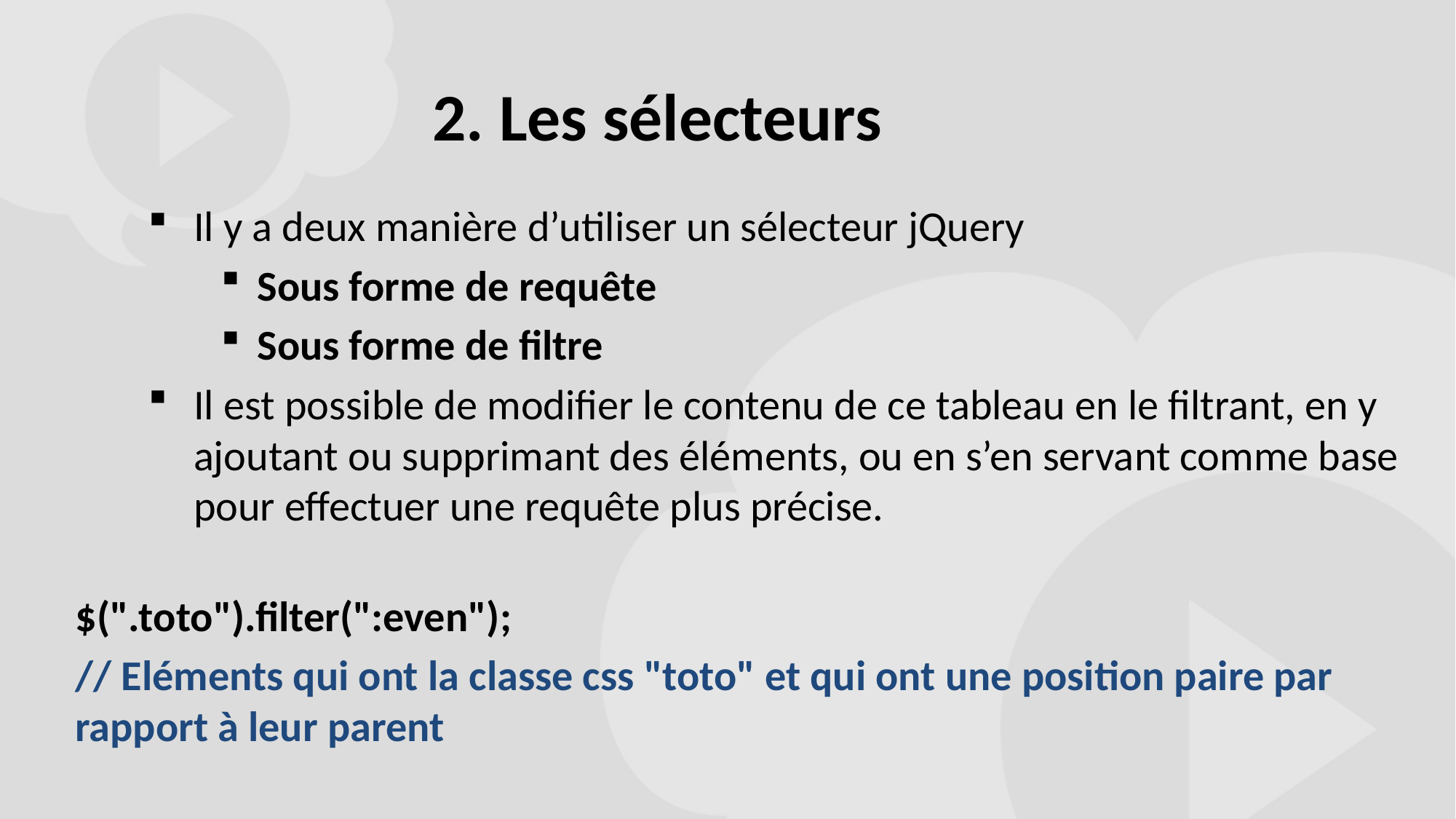

# 2. Les sélecteurs
Il y a deux manière d’utiliser un sélecteur jQuery
Sous forme de requête
Sous forme de filtre
Il est possible de modifier le contenu de ce tableau en le filtrant, en y ajoutant ou supprimant des éléments, ou en s’en servant comme base pour effectuer une requête plus précise.
$(".toto").filter(":even");
// Eléments qui ont la classe css "toto" et qui ont une position paire par rapport à leur parent